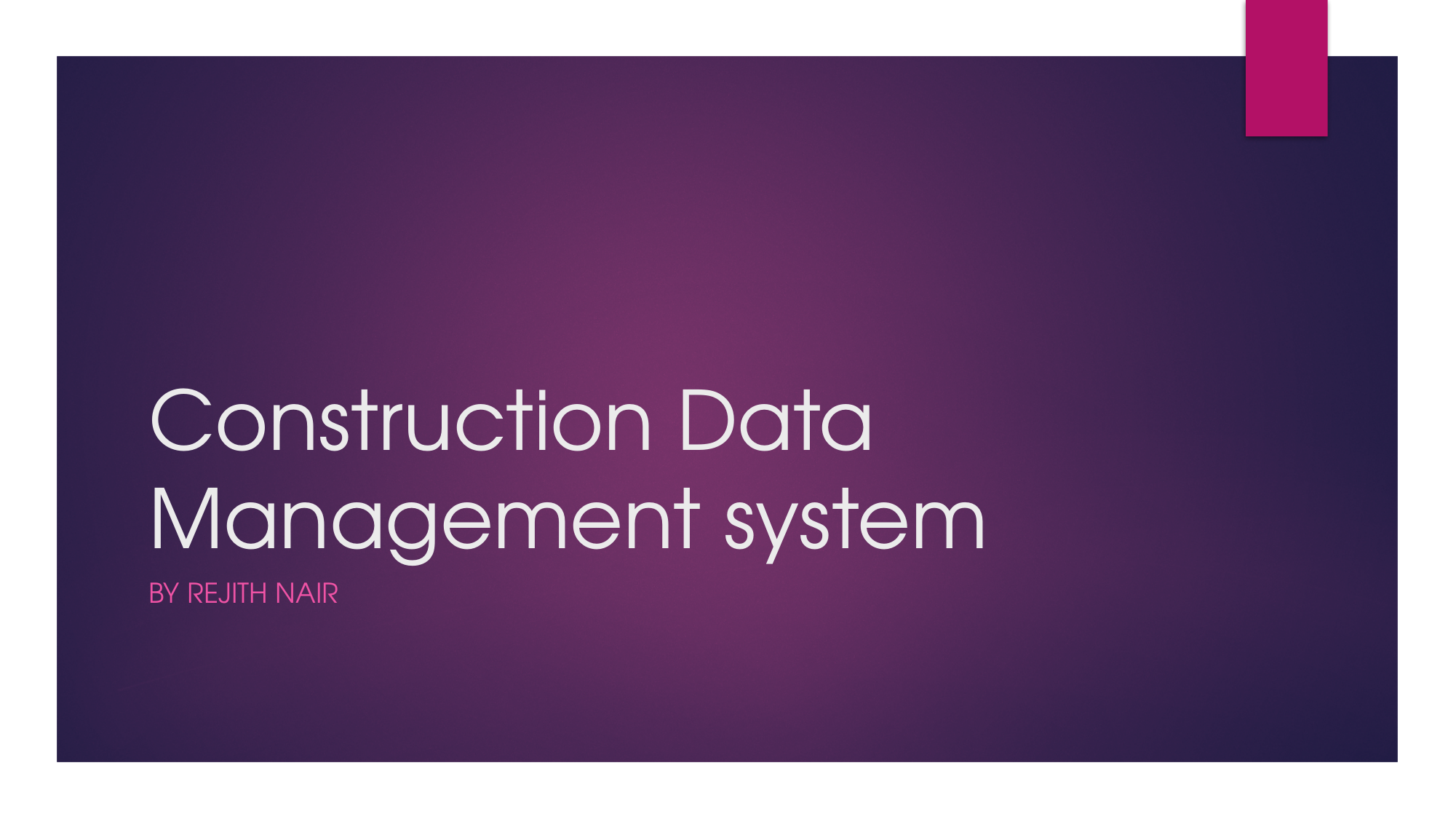

# Construction Data Management system
BY Rejith Nair